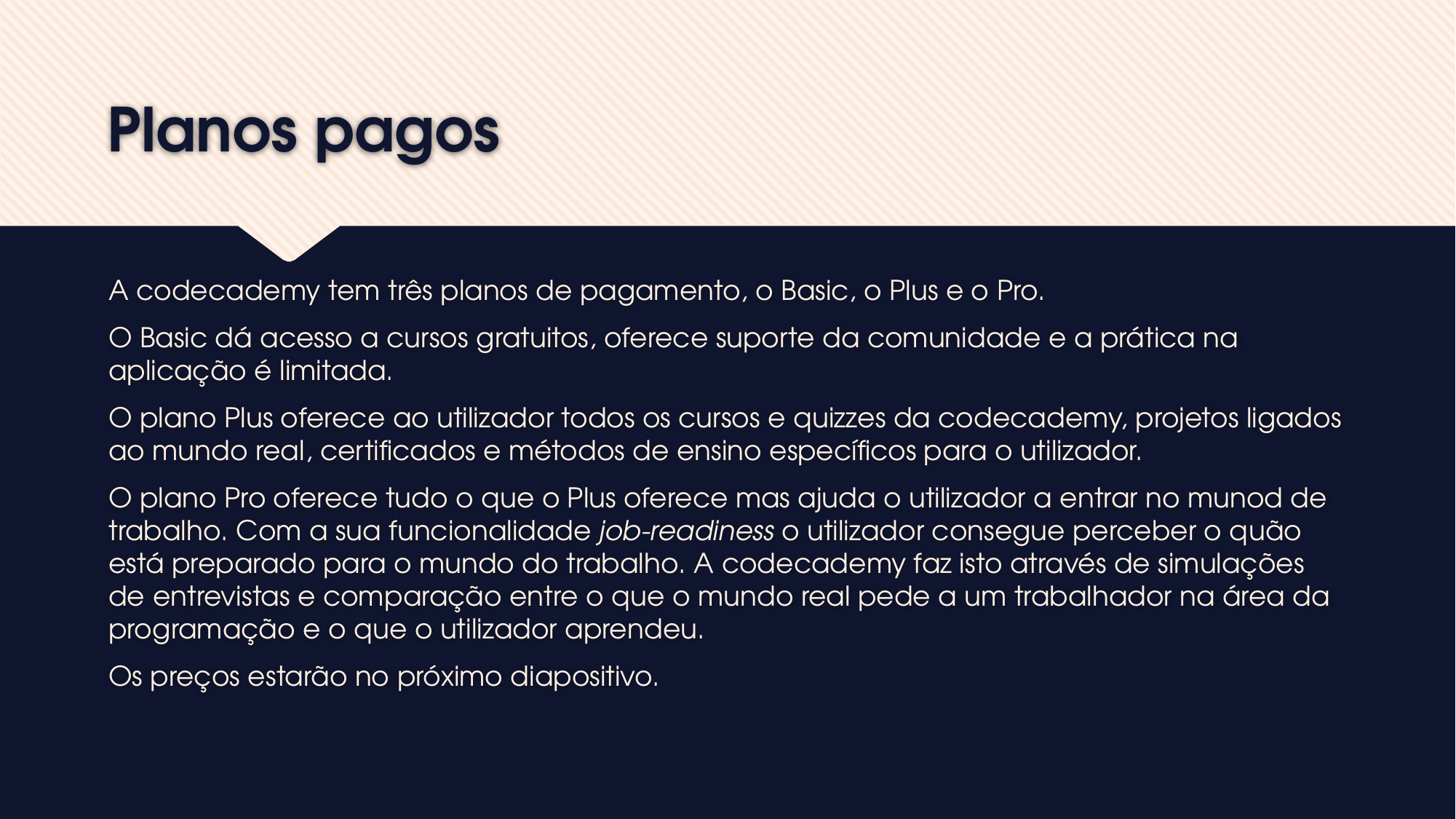

# Planos pagos
A codecademy tem três planos de pagamento, o Basic, o Plus e o Pro.
O Basic dá acesso a cursos gratuitos, oferece suporte da comunidade e a prática na aplicação é limitada.
O plano Plus oferece ao utilizador todos os cursos e quizzes da codecademy, projetos ligados ao mundo real, certificados e métodos de ensino específicos para o utilizador.
O plano Pro oferece tudo o que o Plus oferece mas ajuda o utilizador a entrar no munod de trabalho. Com a sua funcionalidade job-readiness o utilizador consegue perceber o quão está preparado para o mundo do trabalho. A codecademy faz isto através de simulações de entrevistas e comparação entre o que o mundo real pede a um trabalhador na área da programação e o que o utilizador aprendeu.
Os preços estarão no próximo diapositivo.